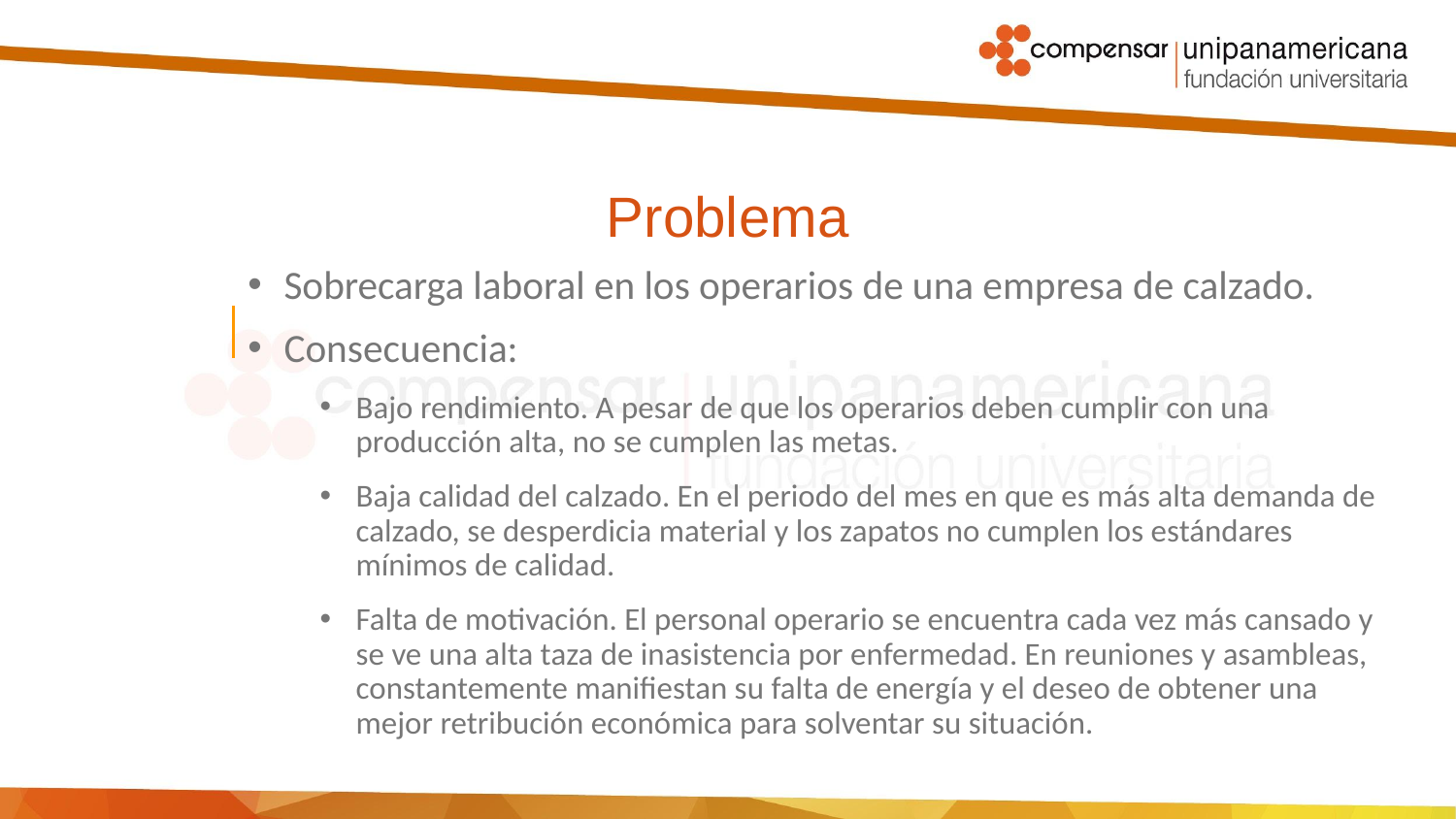

# Problema
Sobrecarga laboral en los operarios de una empresa de calzado.
Consecuencia:
Bajo rendimiento. A pesar de que los operarios deben cumplir con una producción alta, no se cumplen las metas.
Baja calidad del calzado. En el periodo del mes en que es más alta demanda de calzado, se desperdicia material y los zapatos no cumplen los estándares mínimos de calidad.
Falta de motivación. El personal operario se encuentra cada vez más cansado y  se ve una alta taza de inasistencia por enfermedad. En reuniones y asambleas, constantemente manifiestan su falta de energía y el deseo de obtener una mejor retribución económica para solventar su situación.